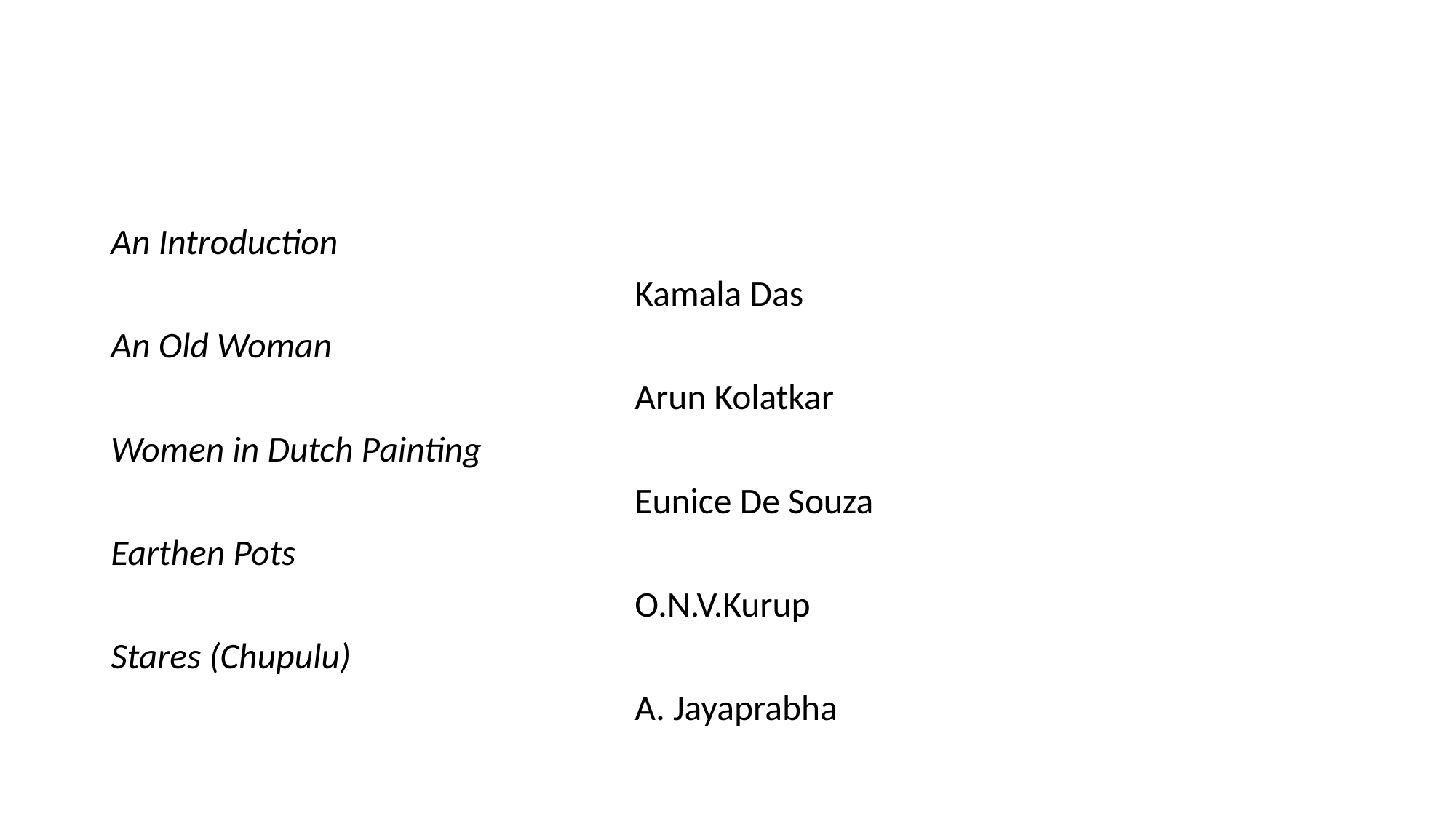

#
An Introduction
                                                                Kamala Das
An Old Woman
                                                                Arun Kolatkar
Women in Dutch Painting
                                                                Eunice De Souza
Earthen Pots
                                                                O.N.V.Kurup
Stares (Chupulu)
                                                                A. Jayaprabha